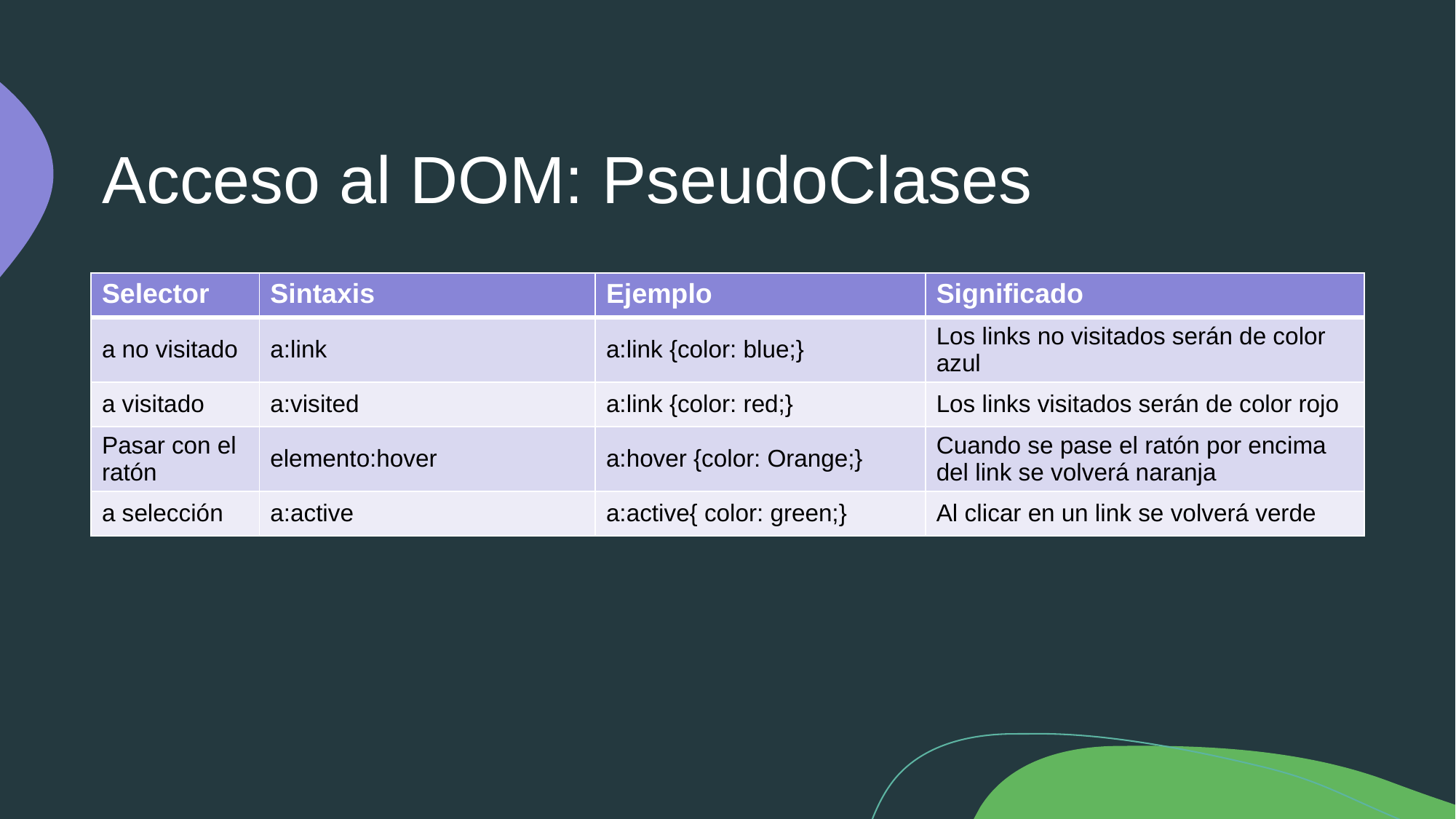

# Acceso al DOM: PseudoClases
| Selector | Sintaxis | Ejemplo | Significado |
| --- | --- | --- | --- |
| a no visitado | a:link | a:link {color: blue;} | Los links no visitados serán de color azul |
| a visitado | a:visited | a:link {color: red;} | Los links visitados serán de color rojo |
| Pasar con el ratón | elemento:hover | a:hover {color: Orange;} | Cuando se pase el ratón por encima del link se volverá naranja |
| a selección | a:active | a:active{ color: green;} | Al clicar en un link se volverá verde |